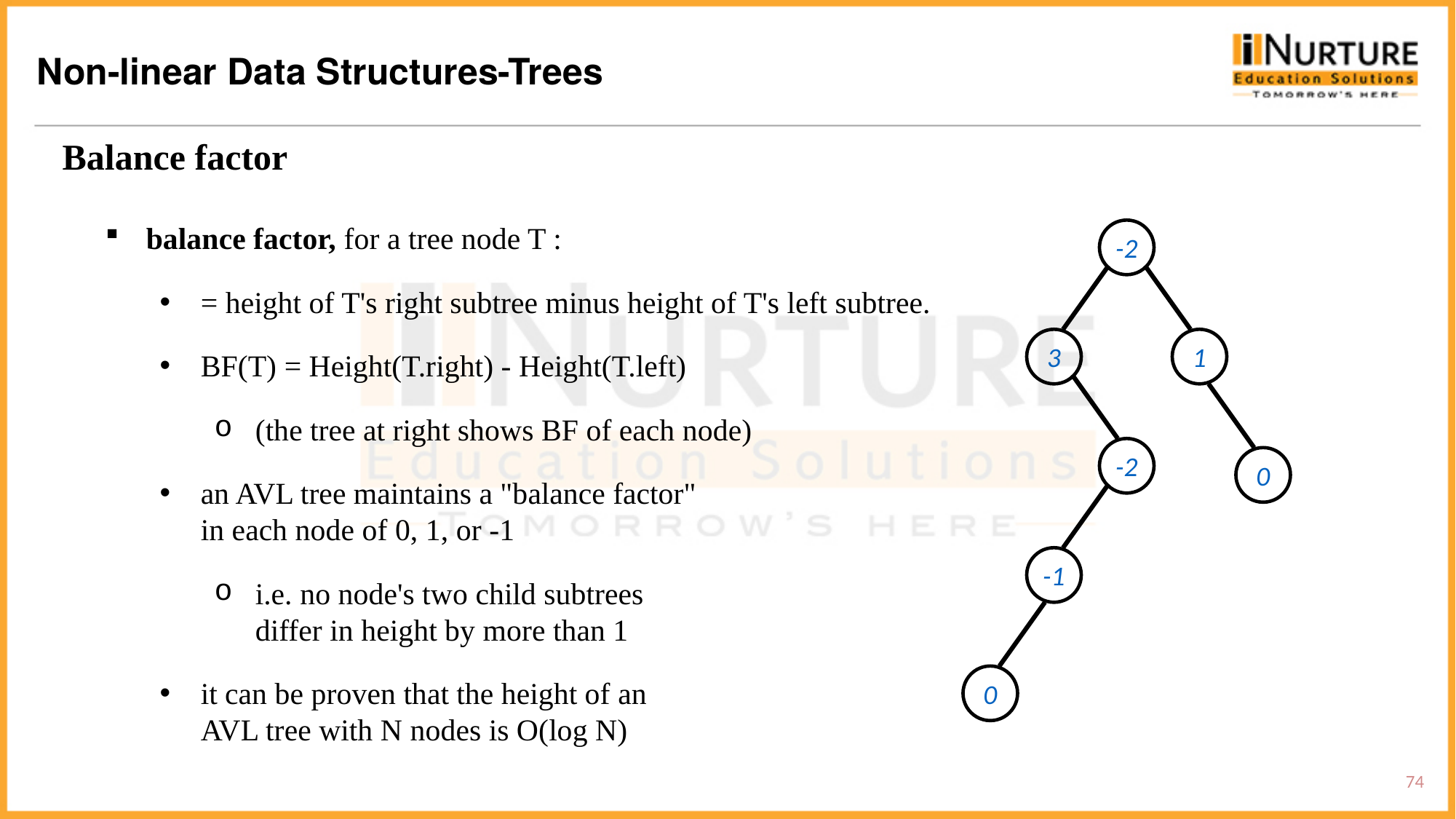

Non-linear Data Structures-Trees
Balance factor

balance factor, for a tree node T :

= height of T's right subtree minus height of T's left subtree.

BF(T) = Height(T.right) - Height(T.left)

(the tree at right shows BF of each node)

an AVL tree maintains a "balance factor"
in each node of 0, 1, or -1

i.e. no node's two child subtrees
differ in height by more than 1

it can be proven that the height of an
AVL tree with N nodes is O(log N)
-2

3
1

-2
0

-1

0
74